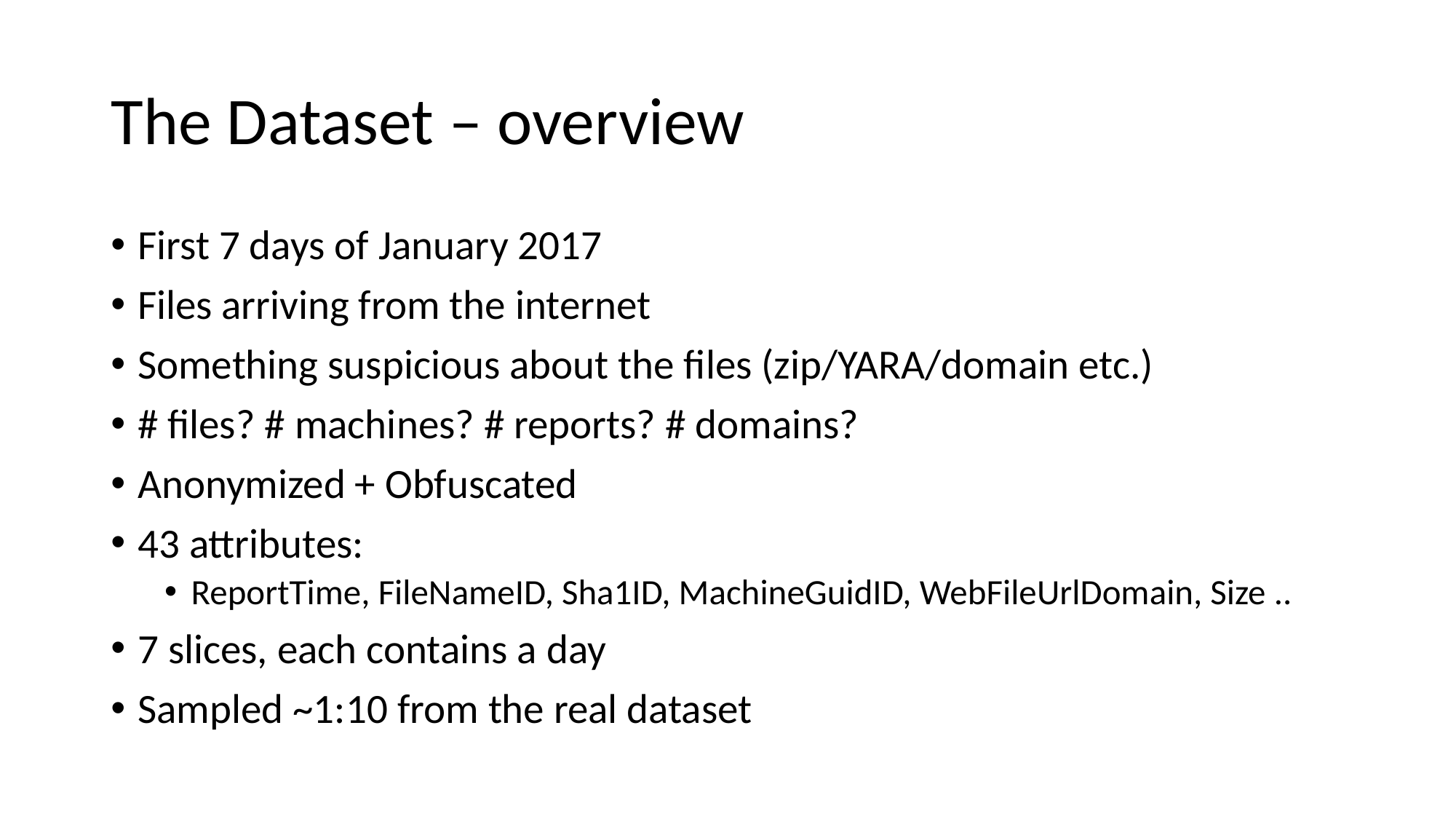

# The Dataset – overview
First 7 days of January 2017
Files arriving from the internet
Something suspicious about the files (zip/YARA/domain etc.)
# files? # machines? # reports? # domains?
Anonymized + Obfuscated
43 attributes:
ReportTime, FileNameID, Sha1ID, MachineGuidID, WebFileUrlDomain, Size ..
7 slices, each contains a day
Sampled ~1:10 from the real dataset